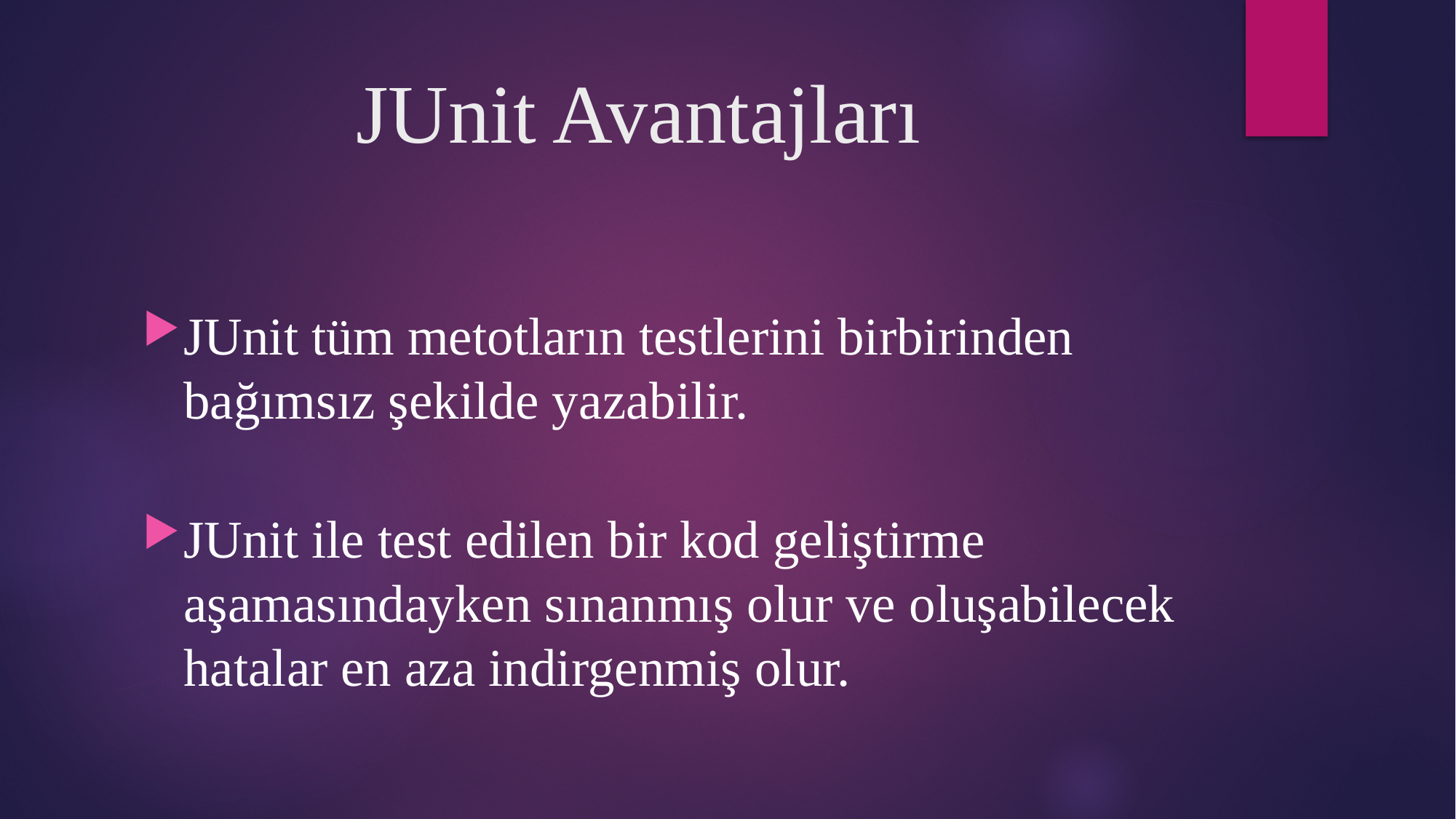

# JUnit Avantajları
JUnit tüm metotların testlerini birbirinden bağımsız şekilde yazabilir.

JUnit ile test edilen bir kod geliştirme aşamasındayken sınanmış olur ve oluşabilecek hatalar en aza indirgenmiş olur.